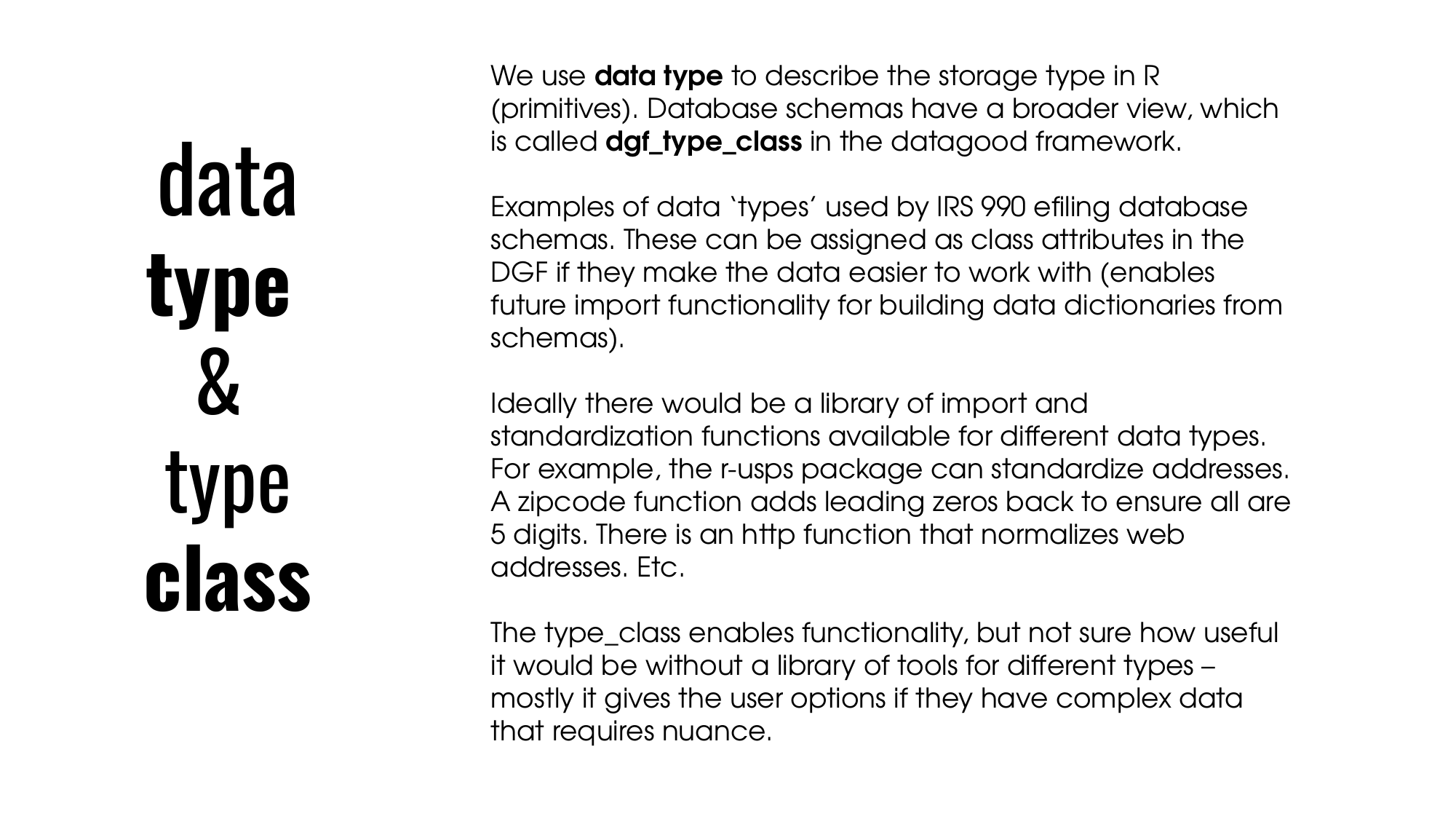

We use data type to describe the storage type in R (primitives). Database schemas have a broader view, which is called dgf_type_class in the datagood framework.

Examples of data ‘types’ used by IRS 990 efiling database schemas. These can be assigned as class attributes in the DGF if they make the data easier to work with (enables future import functionality for building data dictionaries from schemas).

Ideally there would be a library of import and standardization functions available for different data types. For example, the r-usps package can standardize addresses. A zipcode function adds leading zeros back to ensure all are 5 digits. There is an http function that normalizes web addresses. Etc.

The type_class enables functionality, but not sure how useful it would be without a library of tools for different types – mostly it gives the user options if they have complex data that requires nuance.
data
type
&
type class